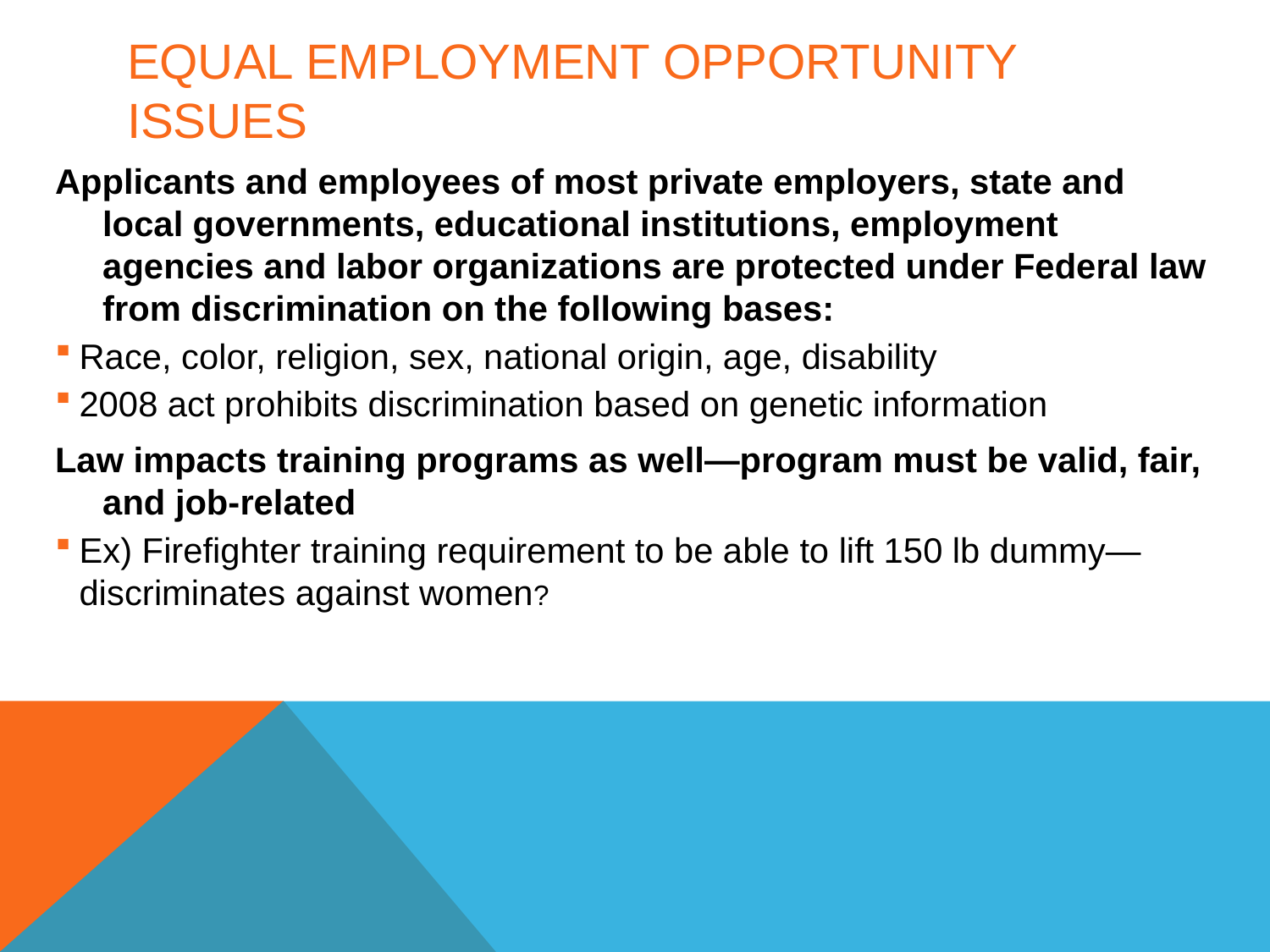

# Equal employment opportunity ISSUES
Applicants and employees of most private employers, state and local governments, educational institutions, employment agencies and labor organizations are protected under Federal law from discrimination on the following bases:
Race, color, religion, sex, national origin, age, disability
2008 act prohibits discrimination based on genetic information
Law impacts training programs as well—program must be valid, fair, and job-related
Ex) Firefighter training requirement to be able to lift 150 lb dummy—discriminates against women?